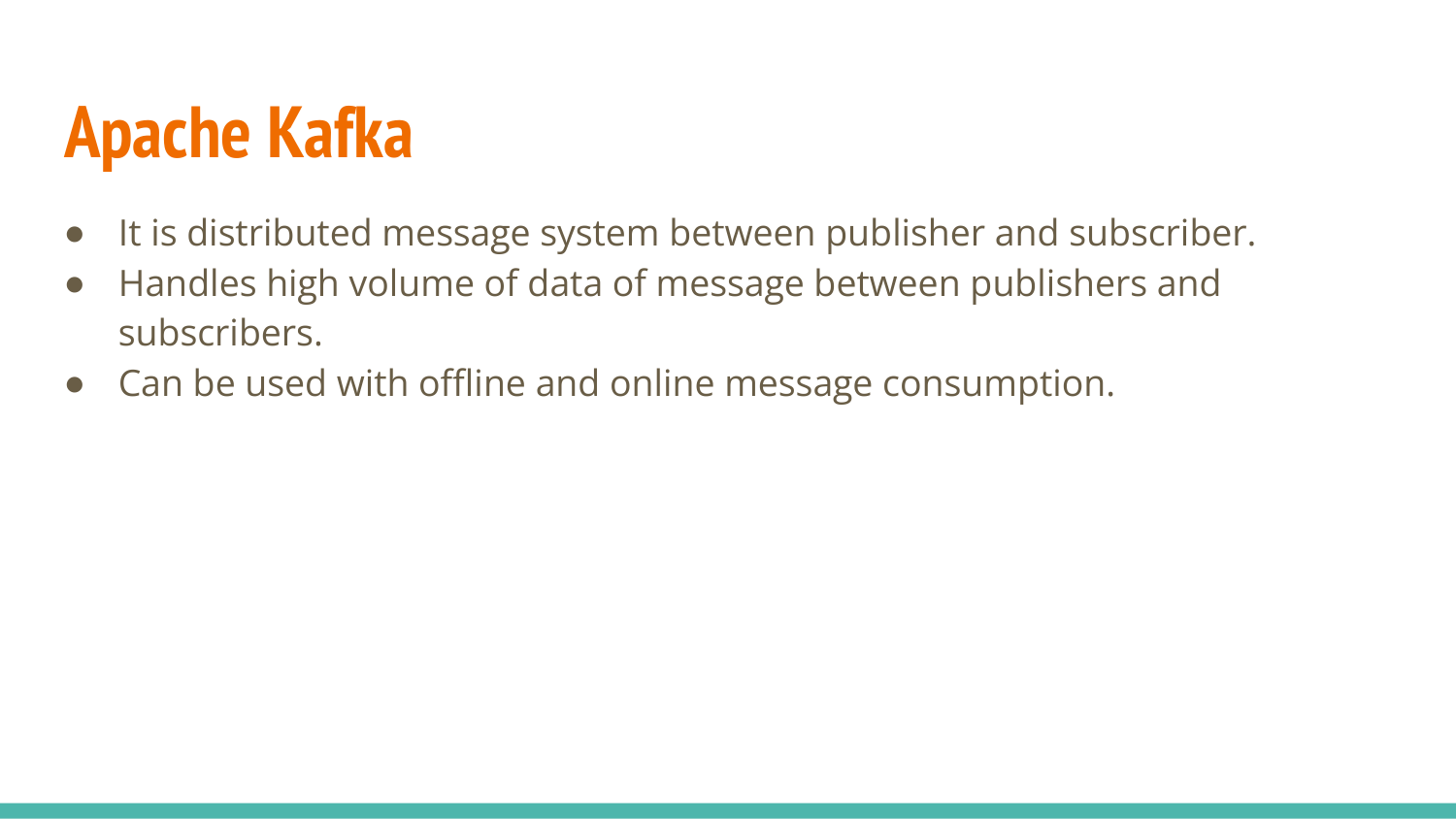

# Apache Kafka

It is distributed message system between publisher and subscriber.
Handles high volume of data of message between publishers and subscribers.
Can be used with offline and online message consumption.